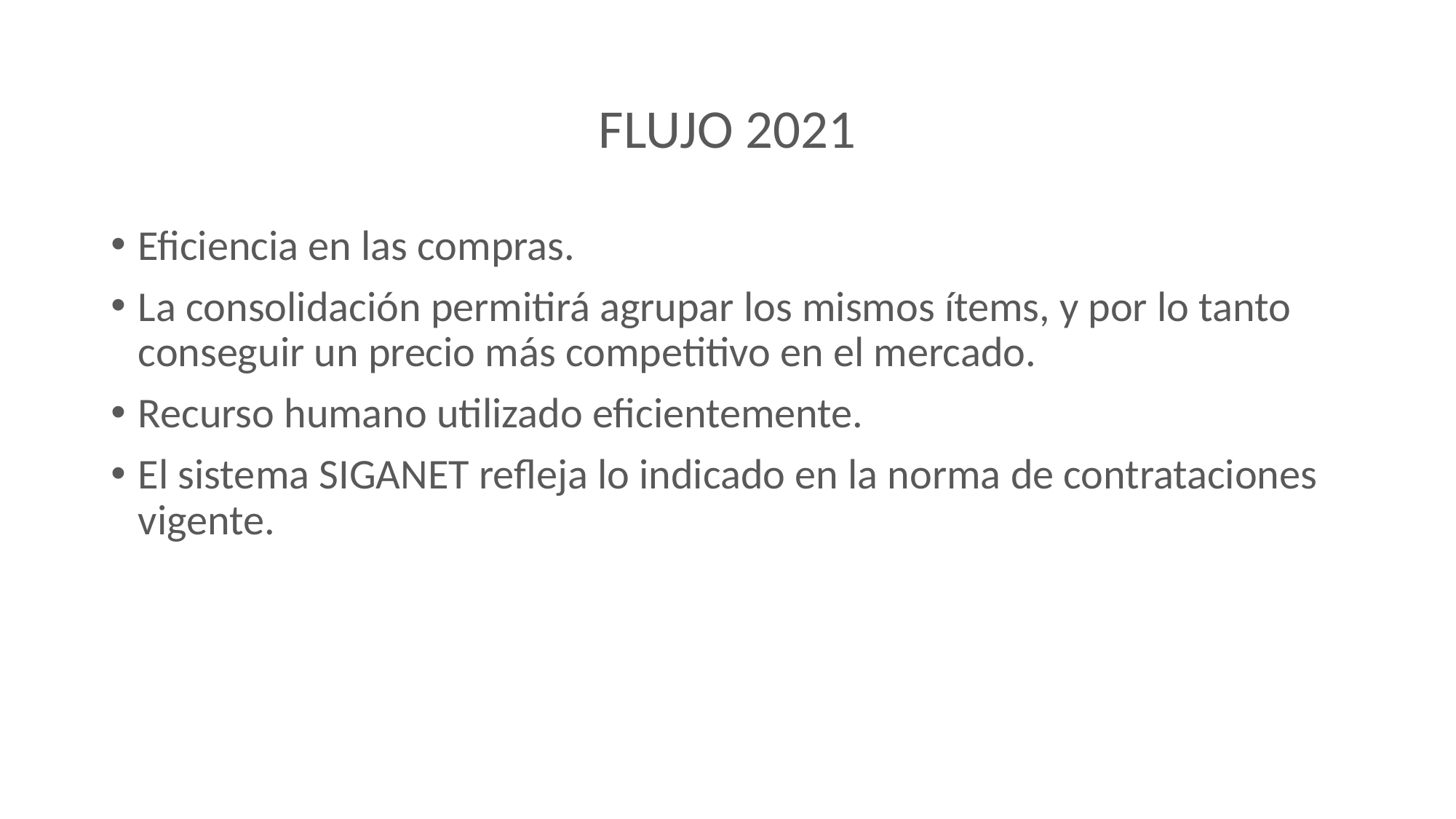

FLUJO 2021
Eficiencia en las compras.
La consolidación permitirá agrupar los mismos ítems, y por lo tanto conseguir un precio más competitivo en el mercado.
Recurso humano utilizado eficientemente.
El sistema SIGANET refleja lo indicado en la norma de contrataciones vigente.